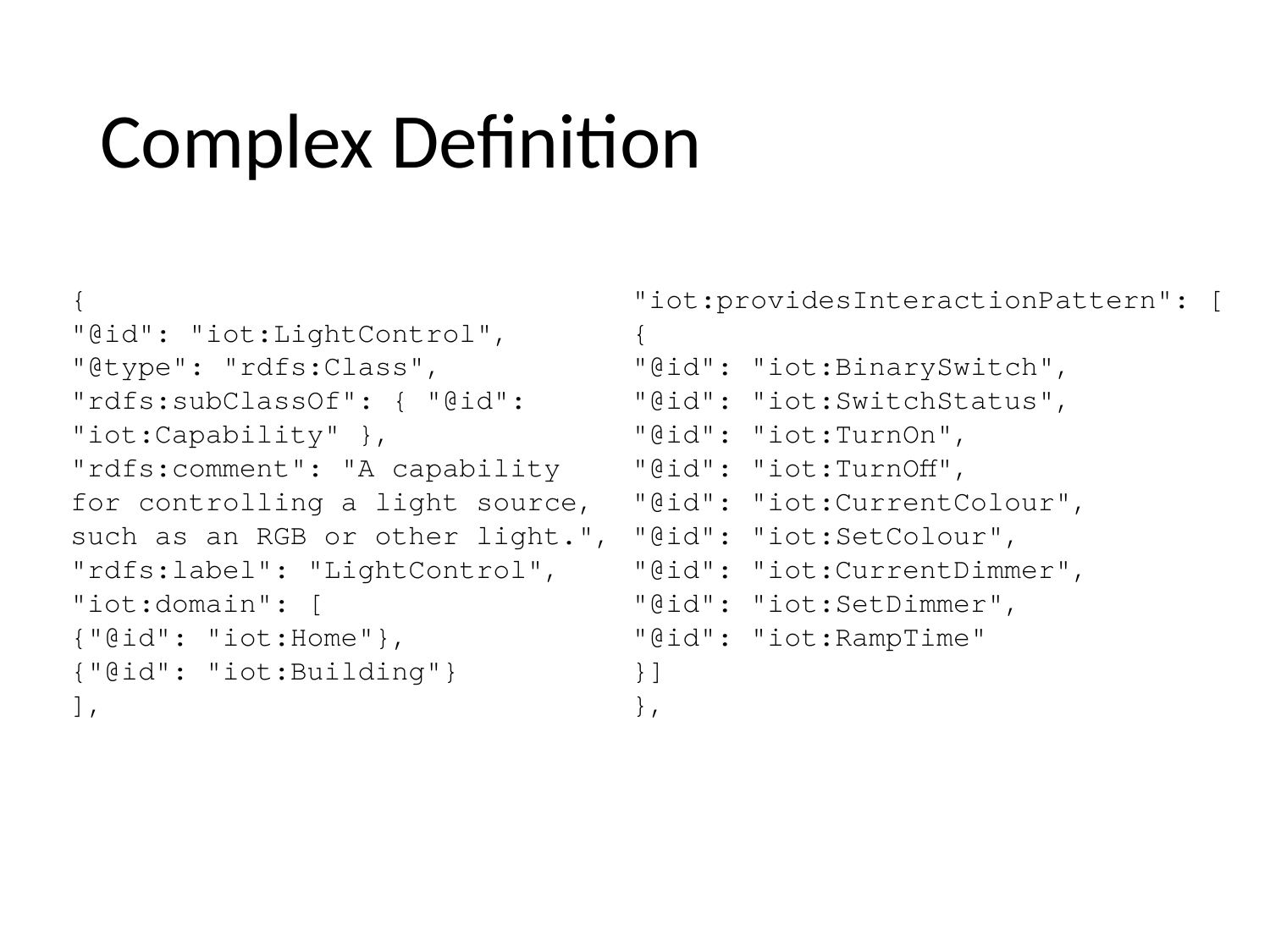

# Complex Definition
{
"@id": "iot:LightControl",
"@type": "rdfs:Class",
"rdfs:subClassOf": { "@id": "iot:Capability" },
"rdfs:comment": "A capability for controlling a light source, such as an RGB or other light.",
"rdfs:label": "LightControl",
"iot:domain": [
{"@id": "iot:Home"},
{"@id": "iot:Building"}
],
"iot:providesInteractionPattern": [
{
"@id": "iot:BinarySwitch",
"@id": "iot:SwitchStatus",
"@id": "iot:TurnOn",
"@id": "iot:TurnOff",
"@id": "iot:CurrentColour",
"@id": "iot:SetColour",
"@id": "iot:CurrentDimmer",
"@id": "iot:SetDimmer",
"@id": "iot:RampTime"
}]
},